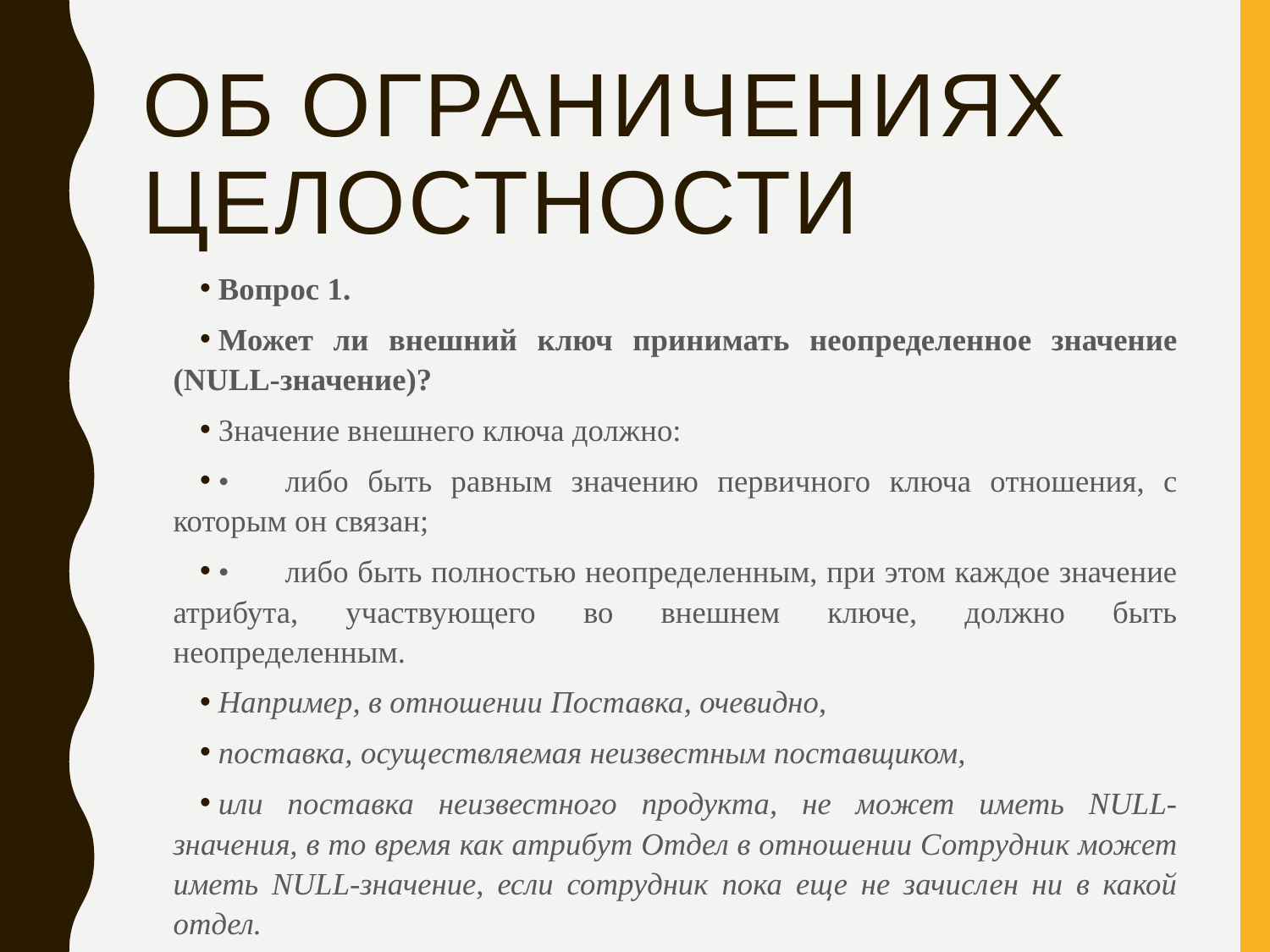

# Об ограничениях целостности
Вопрос 1.
Может ли внешний ключ принимать неопределенное значение (NULL-значение)?
Значение внешнего ключа должно:
•	либо быть равным значению первичного ключа отношения, с которым он связан;
•	либо быть полностью неопределенным, при этом каждое значение атрибута, участвующего во внешнем ключе, должно быть неопределенным.
Например, в отношении Поставка, очевидно,
поставка, осуществляемая неизвестным поставщиком,
или поставка неизвестного продукта, не может иметь NULL-значения, в то время как атрибут Отдел в отношении Сотрудник может иметь NULL-значение, если сотрудник пока еще не зачислен ни в какой отдел.